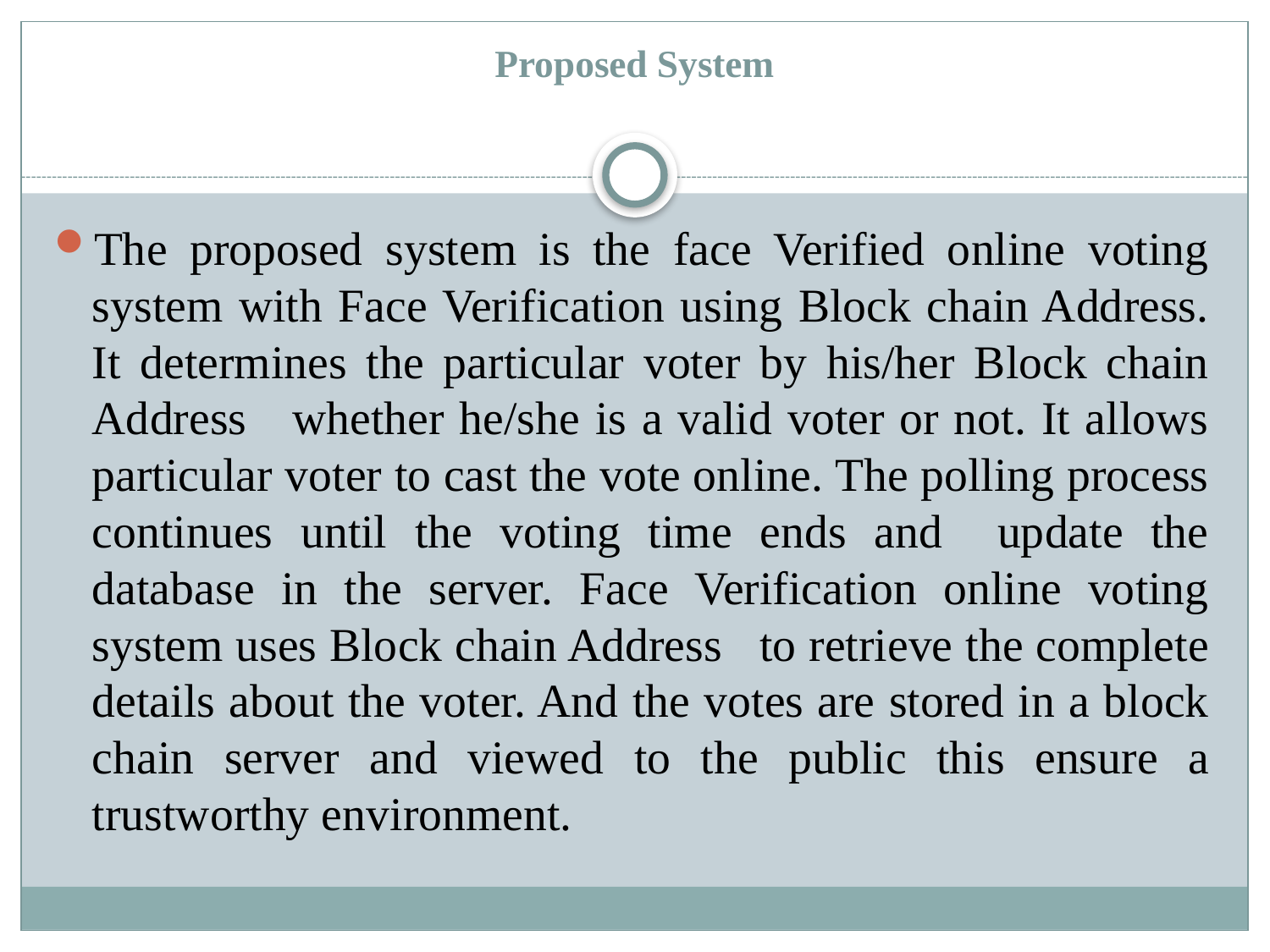

# Proposed System
The proposed system is the face Verified online voting system with Face Verification using Block chain Address. It determines the particular voter by his/her Block chain Address   whether he/she is a valid voter or not. It allows particular voter to cast the vote online. The polling process continues until the voting time ends and  update the database in the server. Face Verification online voting system uses Block chain Address   to retrieve the complete details about the voter. And the votes are stored in a block chain server and viewed to the public this ensure a trustworthy environment.